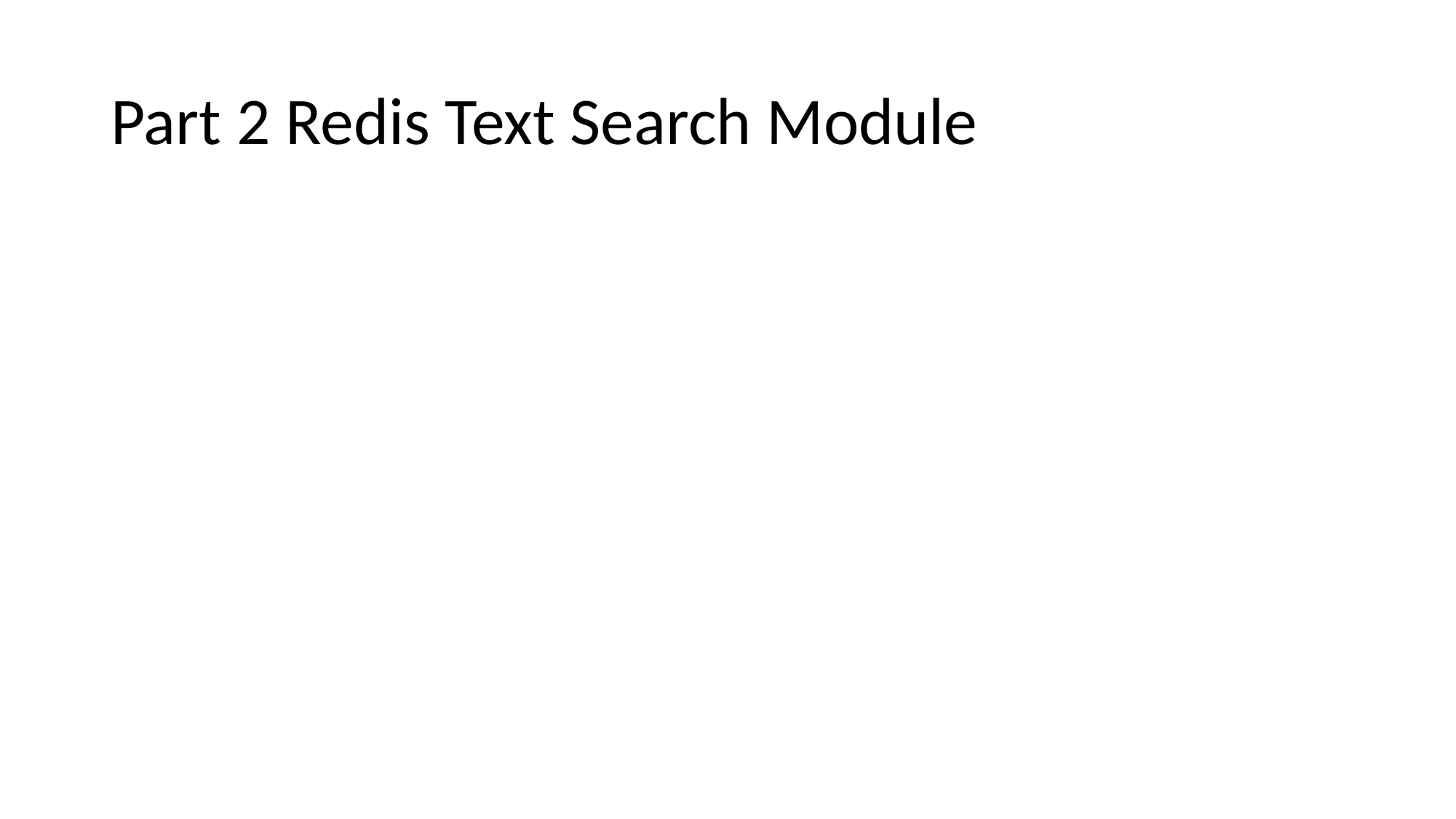

# Part 2 Redis Text Search Module